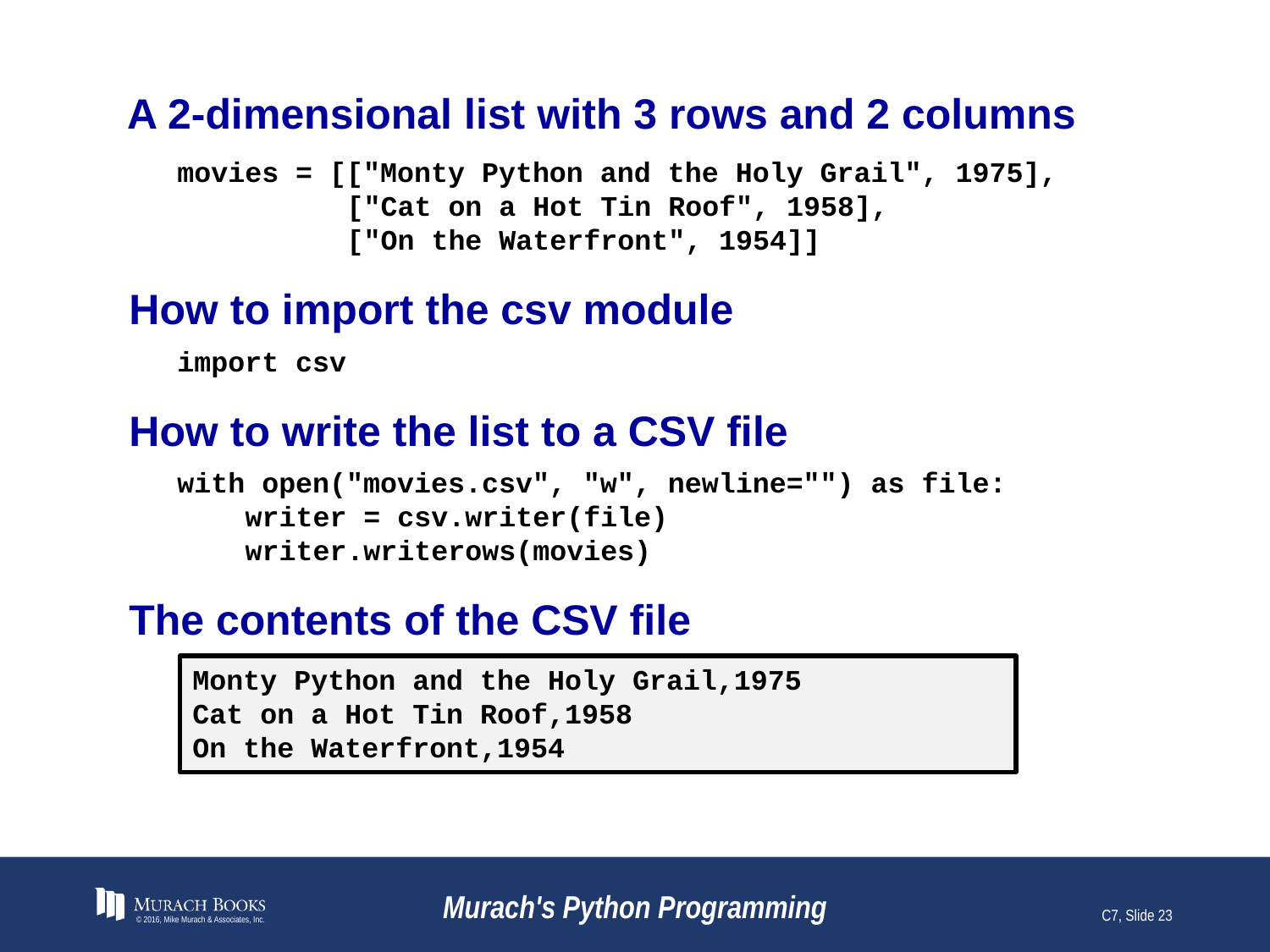

# A 2-dimensional list with 3 rows and 2 columns
movies = [["Monty Python and the Holy Grail", 1975],
          ["Cat on a Hot Tin Roof", 1958],
          ["On the Waterfront", 1954]]
How to import the csv module
import csv
How to write the list to a CSV file
with open("movies.csv", "w", newline="") as file:
    writer = csv.writer(file)
    writer.writerows(movies)
The contents of the CSV file

Monty Python and the Holy Grail,1975
Cat on a Hot Tin Roof,1958
On the Waterfront,1954

© 2016, Mike Murach & Associates, Inc.
Murach's Python Programming

C7, Slide 23